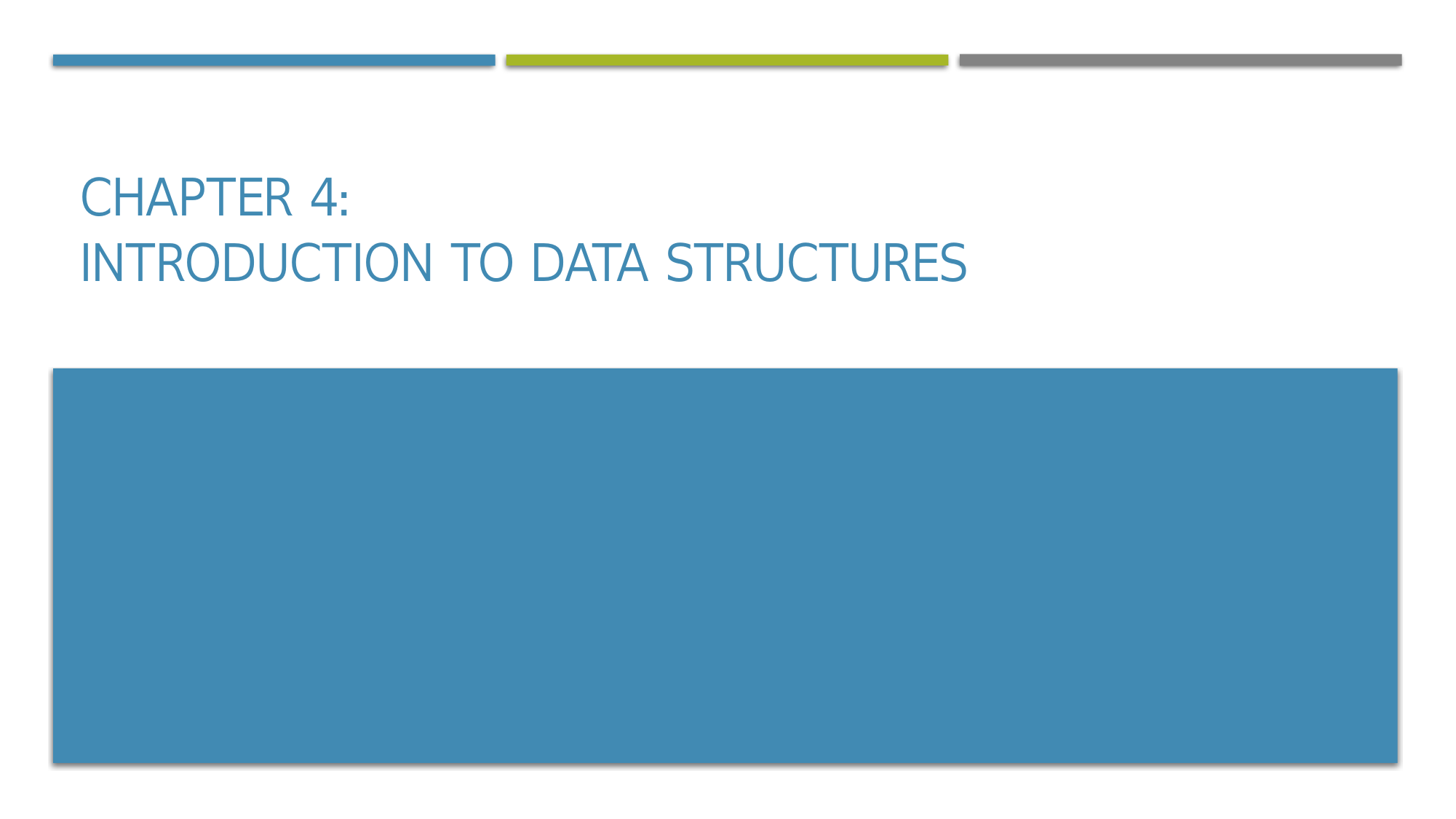

# Chapter 4: Introduction to Data Structures